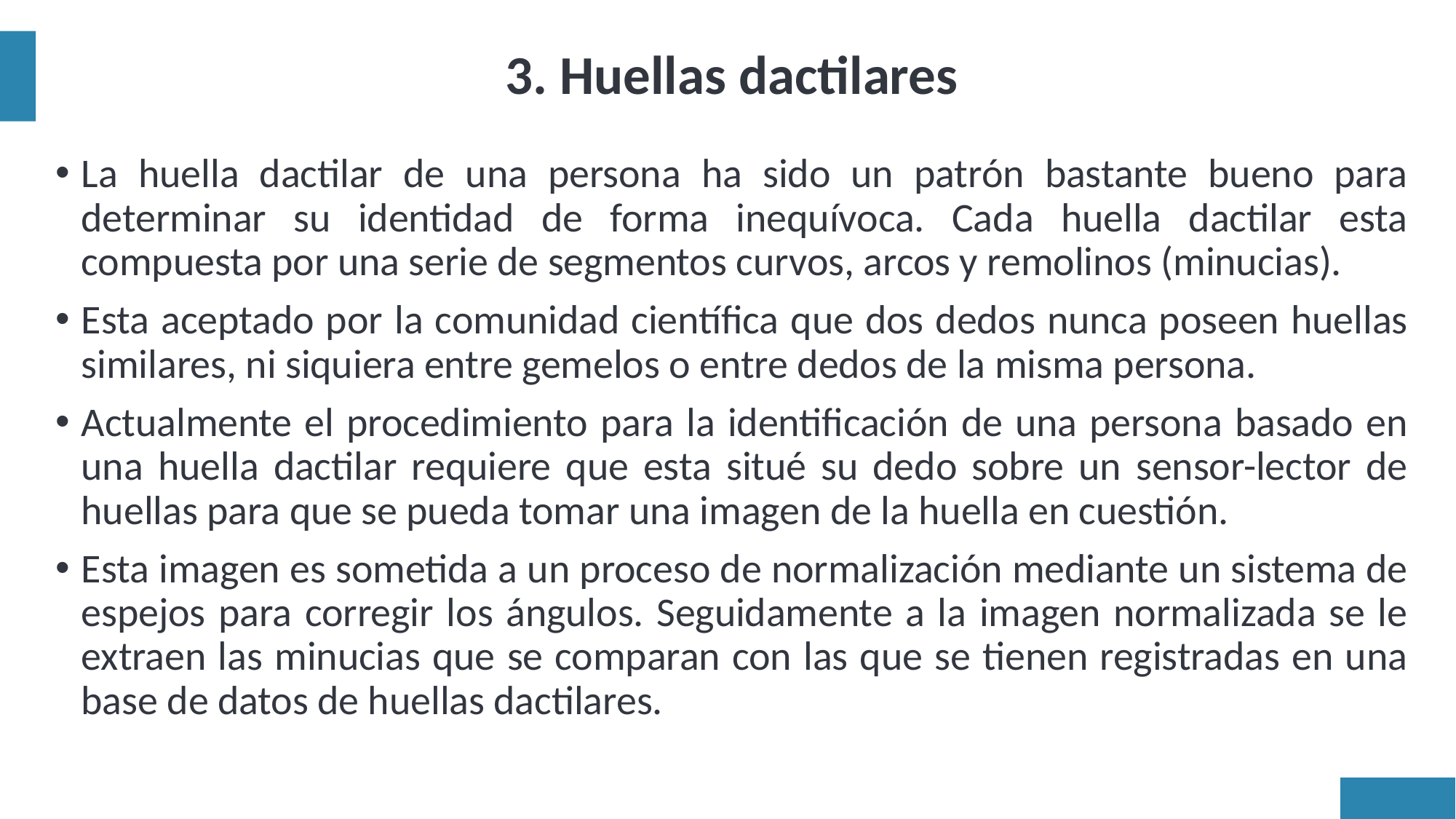

# 3. Huellas dactilares
La huella dactilar de una persona ha sido un patrón bastante bueno para determinar su identidad de forma inequívoca. Cada huella dactilar esta compuesta por una serie de segmentos curvos, arcos y remolinos (minucias).
Esta aceptado por la comunidad científica que dos dedos nunca poseen huellas similares, ni siquiera entre gemelos o entre dedos de la misma persona.
Actualmente el procedimiento para la identificación de una persona basado en una huella dactilar requiere que esta situé su dedo sobre un sensor-lector de huellas para que se pueda tomar una imagen de la huella en cuestión.
Esta imagen es sometida a un proceso de normalización mediante un sistema de espejos para corregir los ángulos. Seguidamente a la imagen normalizada se le extraen las minucias que se comparan con las que se tienen registradas en una base de datos de huellas dactilares.